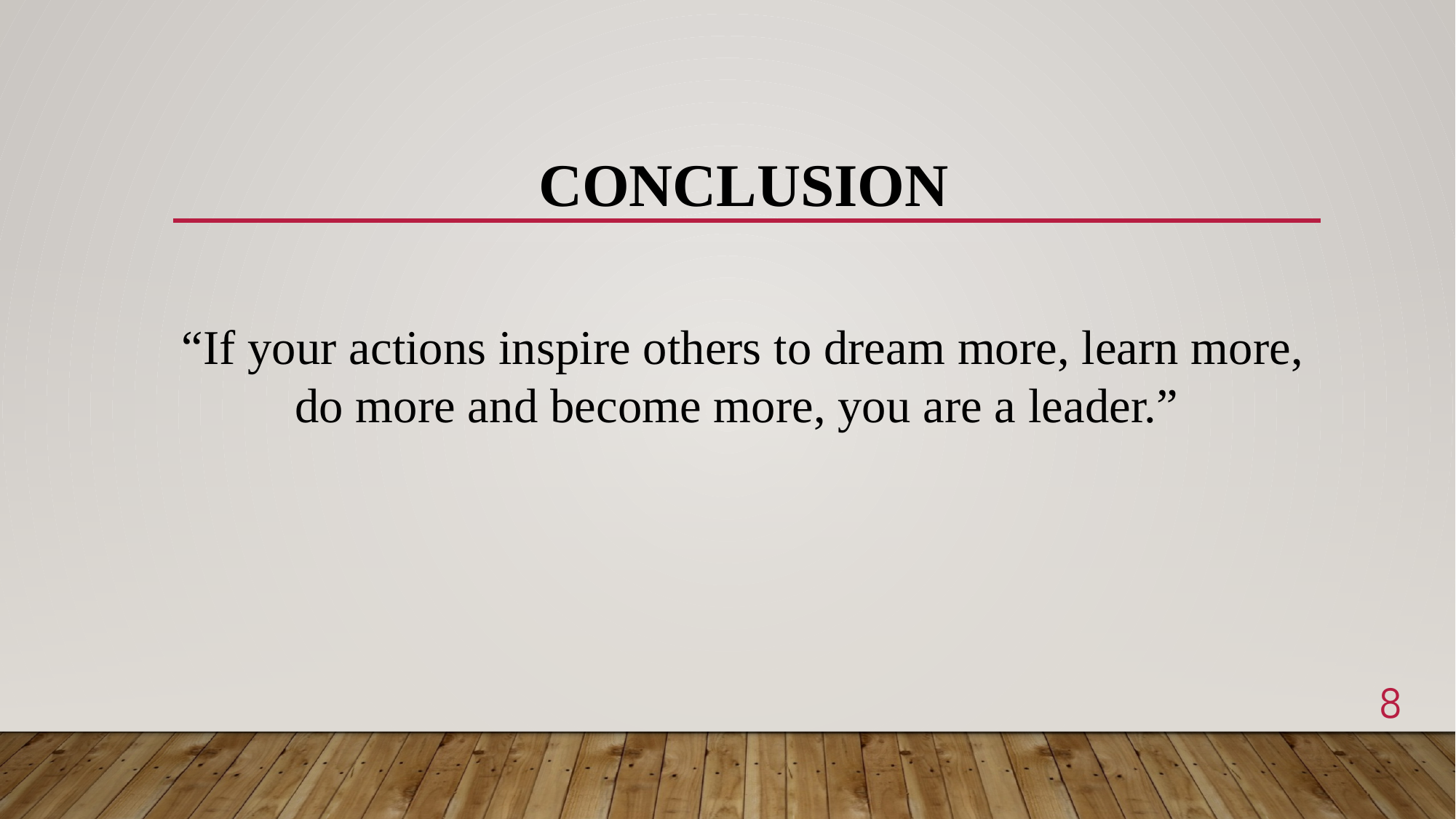

# Conclusion
“If your actions inspire others to dream more, learn more, do more and become more, you are a leader.”
8